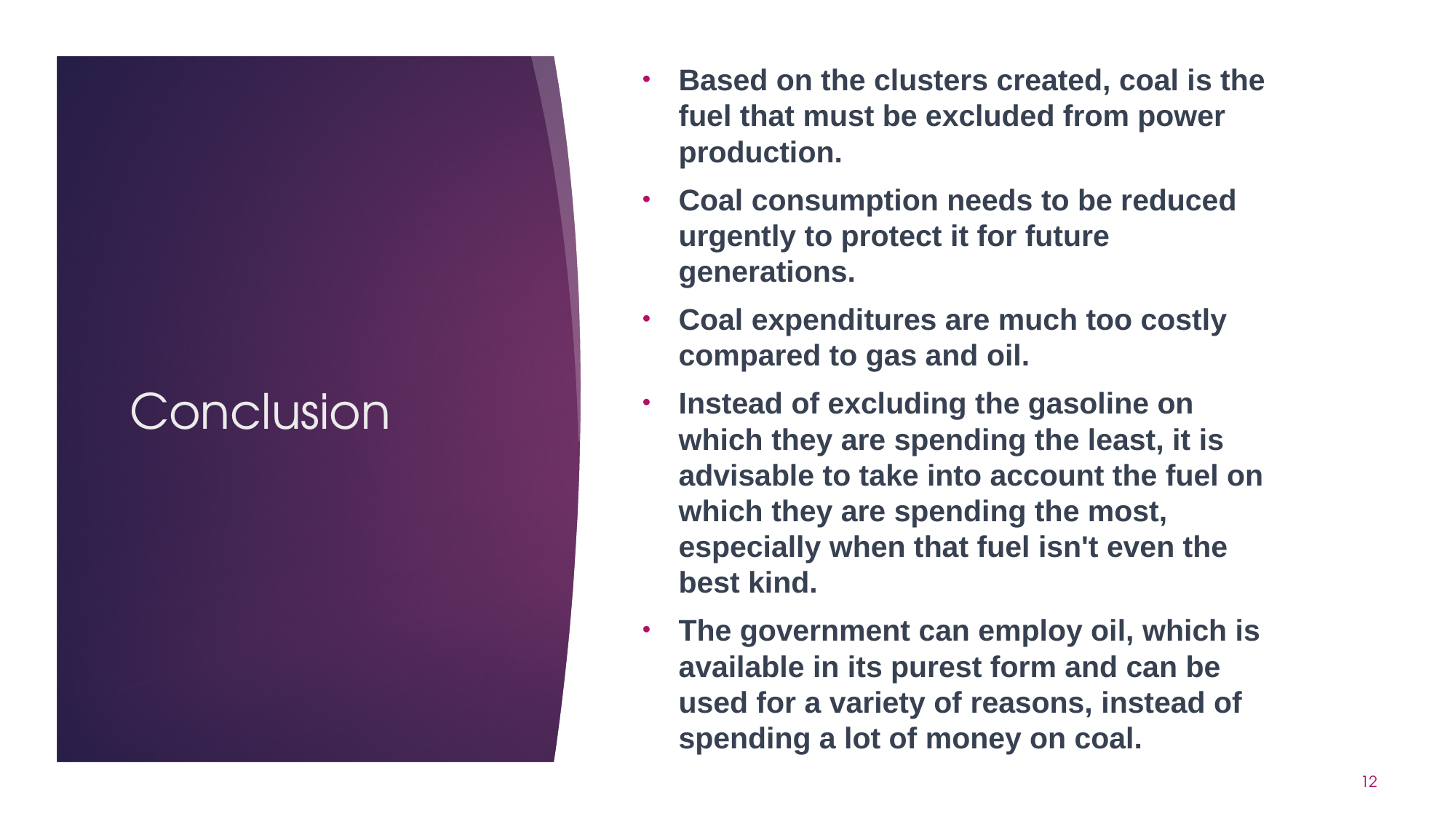

Based on the clusters created, coal is the fuel that must be excluded from power production.
Coal consumption needs to be reduced urgently to protect it for future generations.
Coal expenditures are much too costly compared to gas and oil.
Instead of excluding the gasoline on which they are spending the least, it is advisable to take into account the fuel on which they are spending the most, especially when that fuel isn't even the best kind.
The government can employ oil, which is available in its purest form and can be used for a variety of reasons, instead of spending a lot of money on coal.
# Conclusion

12